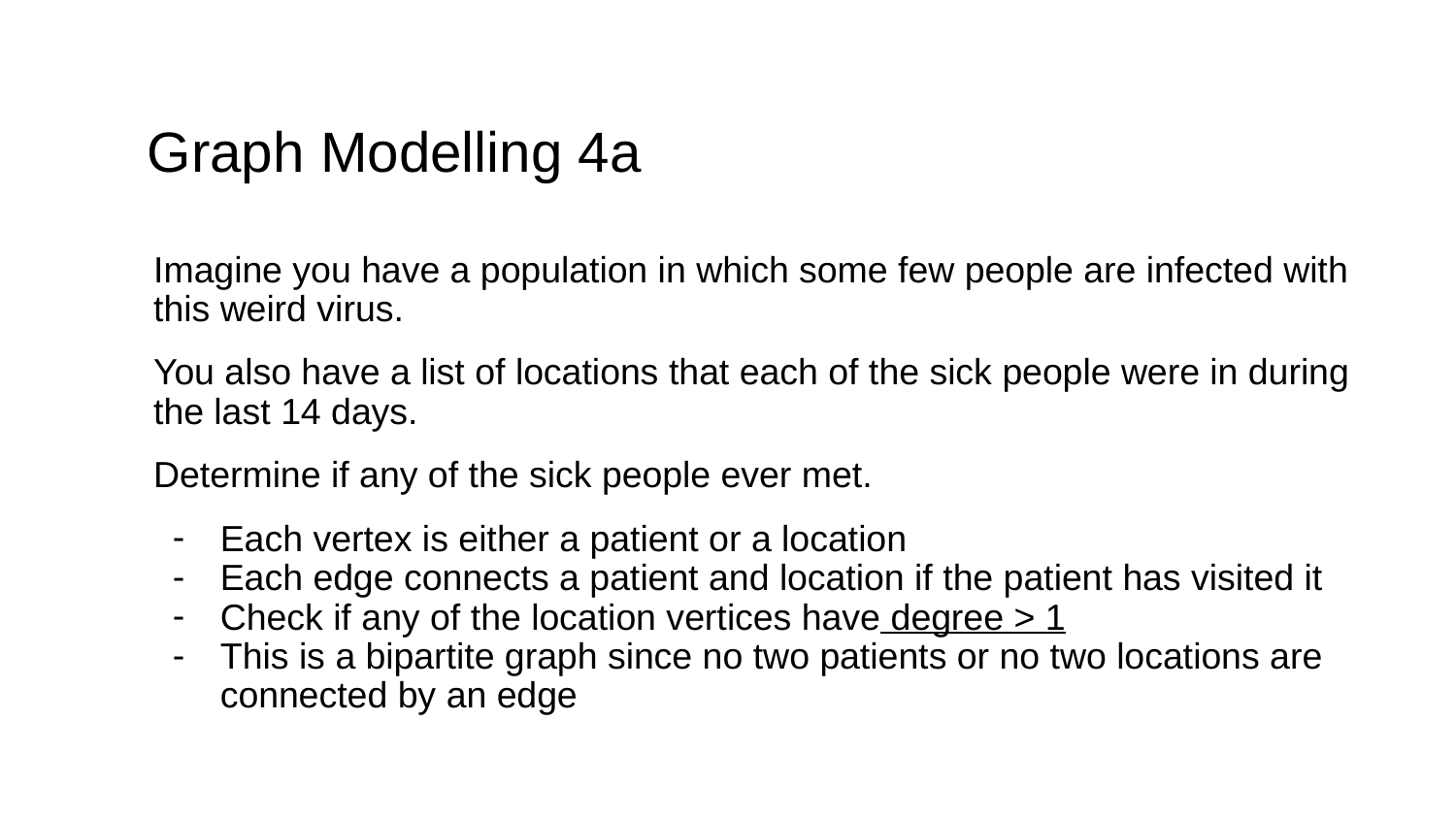

# Graph Modelling 4a
Imagine you have a population in which some few people are infected with this weird virus.
You also have a list of locations that each of the sick people were in during the last 14 days.
Determine if any of the sick people ever met.
Each vertex is either a patient or a location
Each edge connects a patient and location if the patient has visited it
Check if any of the location vertices have degree > 1
This is a bipartite graph since no two patients or no two locations are connected by an edge